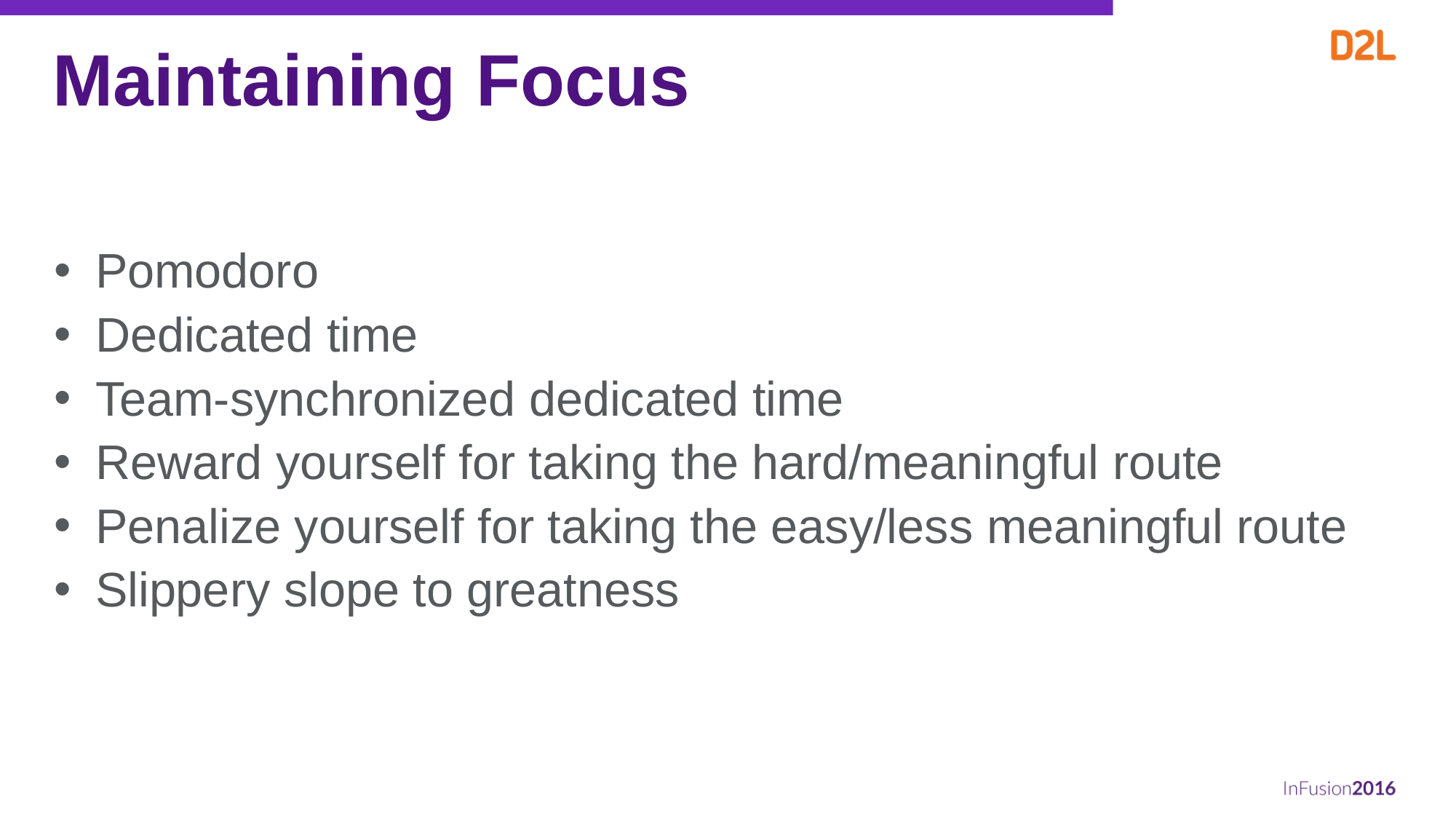

# Maintaining Focus
Pomodoro
Dedicated time
Team-synchronized dedicated time
Reward yourself for taking the hard/meaningful route
Penalize yourself for taking the easy/less meaningful route
Slippery slope to greatness